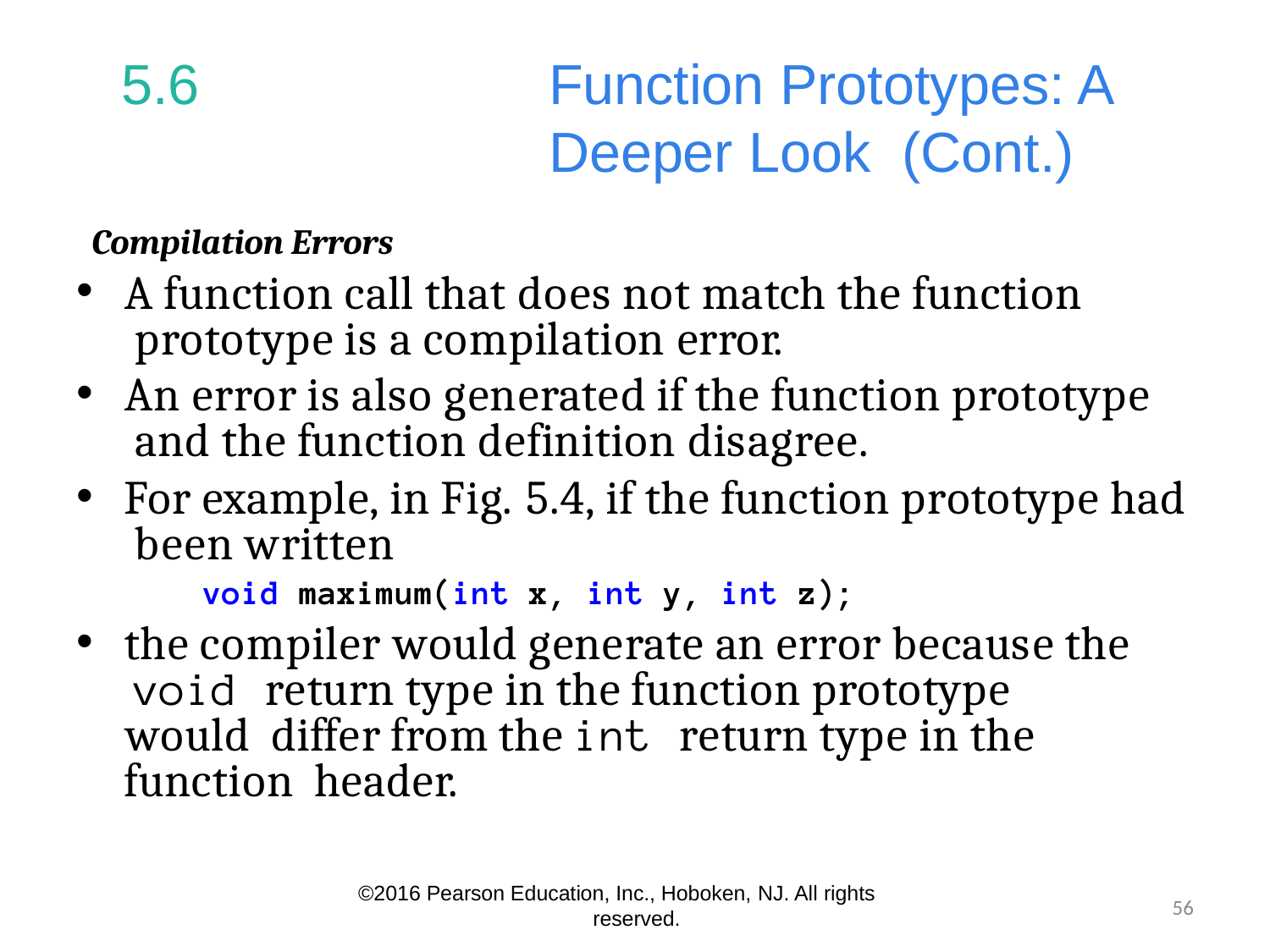

# 5.6	Function Prototypes: A Deeper Look  (Cont.)
Compilation Errors
A function call that does not match the function  prototype is a compilation error.
An error is also generated if the function prototype  and the function definition disagree.
For example, in Fig. 5.4, if the function prototype had  been written
void maximum(int x, int y, int z);
the compiler would generate an error because the  void return type in the function prototype would  differ from the int return type in the function  header.
©2016 Pearson Education, Inc., Hoboken, NJ. All rights  reserved.
56